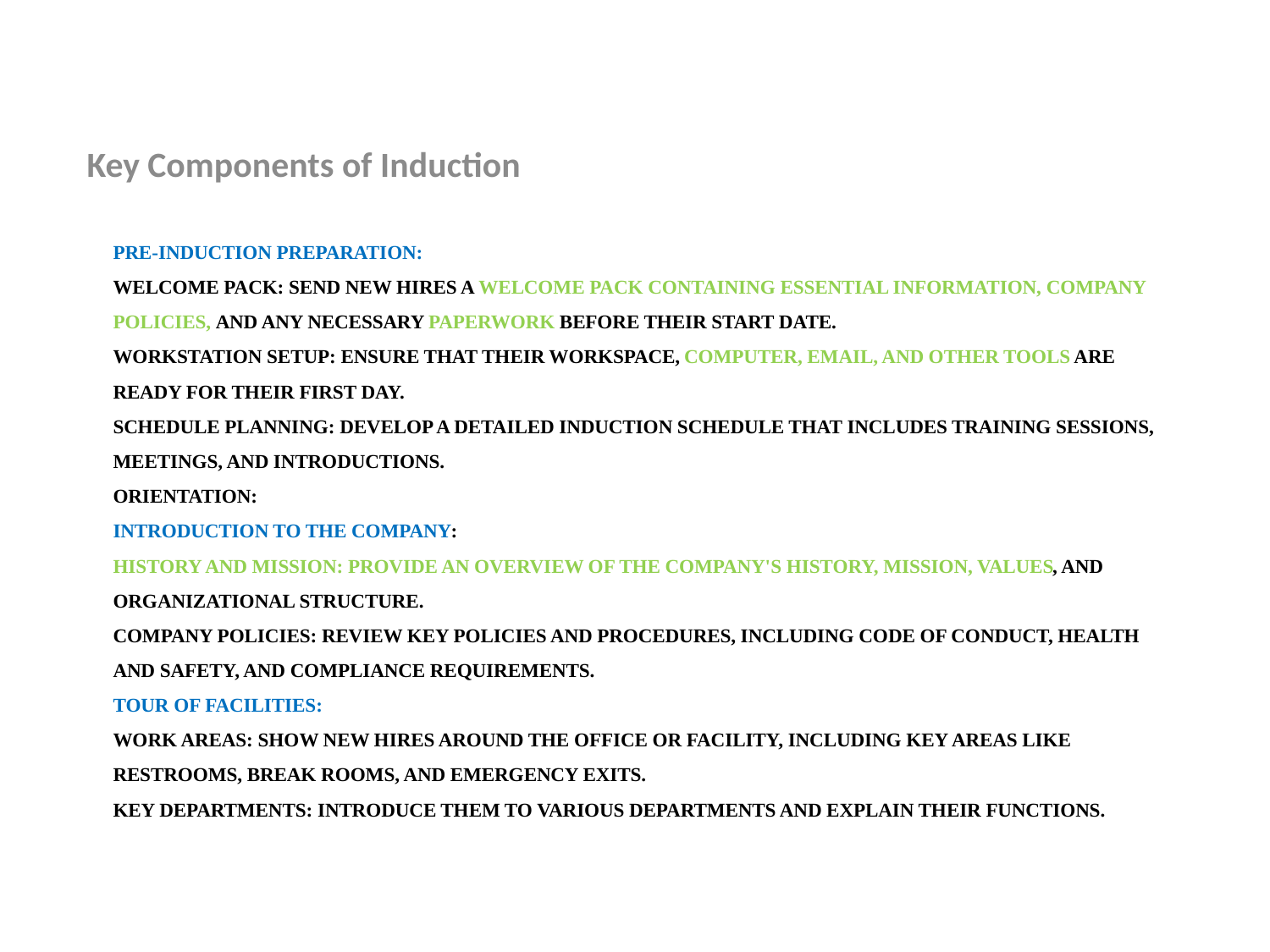

Key Components of Induction

# Pre-Induction Preparation: Welcome Pack: Send new hires a welcome pack containing essential information, company policies, and any necessary paperwork before their start date. Workstation Setup: Ensure that their workspace, computer, email, and other tools are ready for their first day. Schedule Planning: Develop a detailed induction schedule that includes training sessions, meetings, and introductions. Orientation: Introduction to the Company: History and Mission: Provide an overview of the company's history, mission, values, and organizational structure. Company Policies: Review key policies and procedures, including code of conduct, health and safety, and compliance requirements. Tour of Facilities: Work Areas: Show new hires around the office or facility, including key areas like restrooms, break rooms, and emergency exits. Key Departments: Introduce them to various departments and explain their functions.